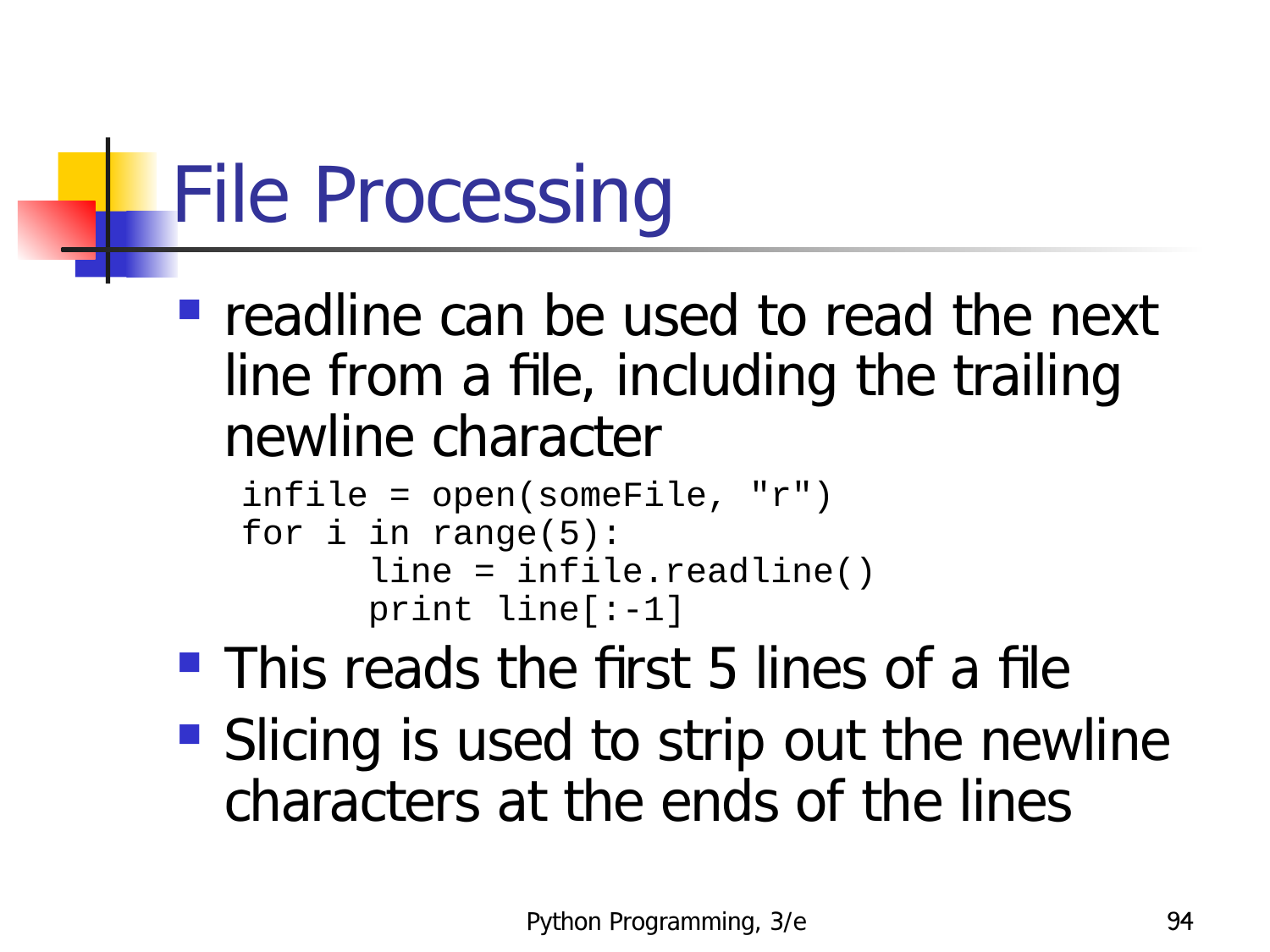

# File Processing
readline can be used to read the next line from a file, including the trailing newline character
infile = open(someFile, "r")
for i in range(5):
	line = infile.readline()
	print line[:-1]
This reads the first 5 lines of a file
Slicing is used to strip out the newline characters at the ends of the lines
Python Programming, 3/e
94